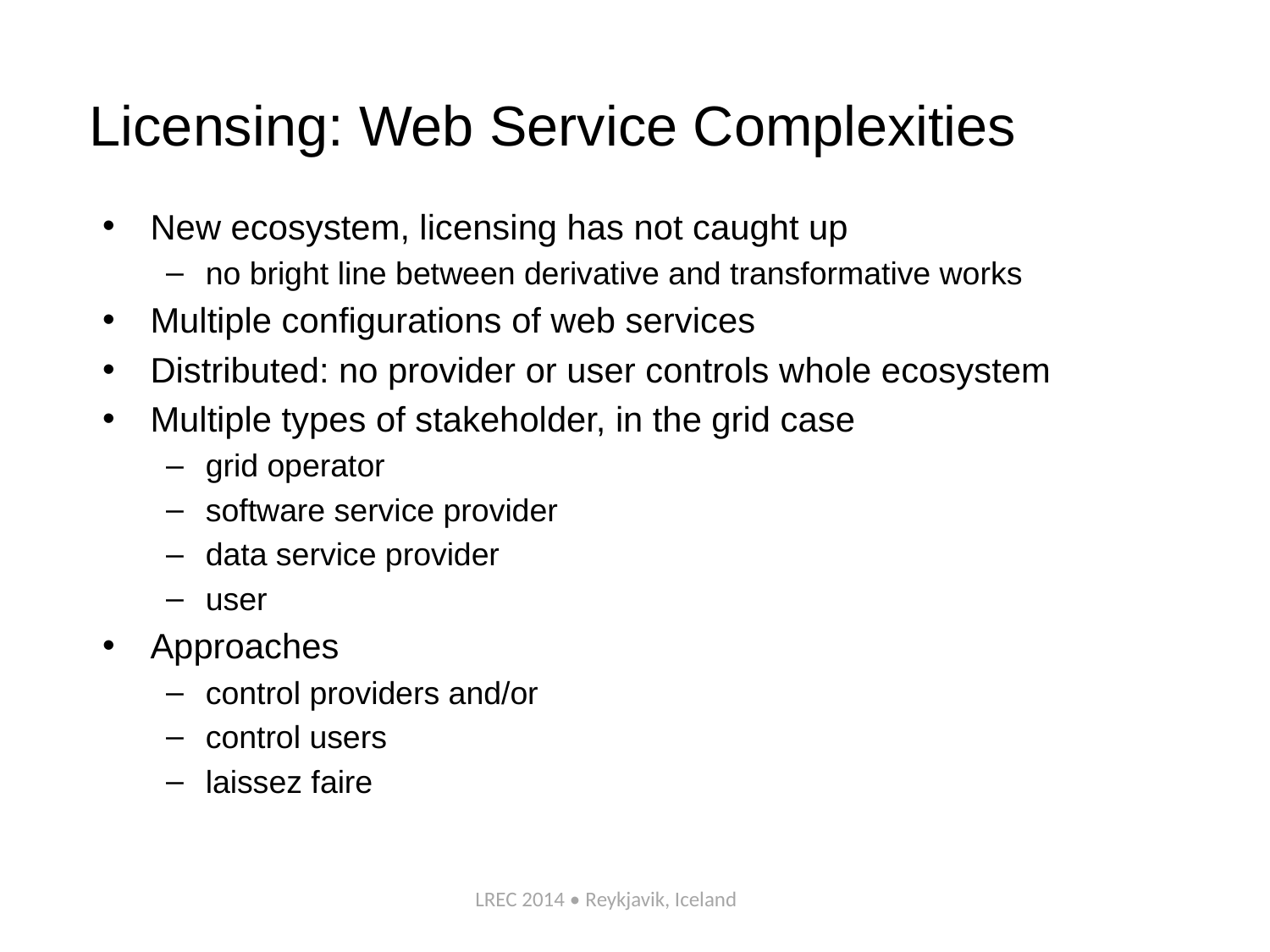

# Licensing: Web Service Complexities
New ecosystem, licensing has not caught up
no bright line between derivative and transformative works
Multiple configurations of web services
Distributed: no provider or user controls whole ecosystem
Multiple types of stakeholder, in the grid case
grid operator
software service provider
data service provider
user
Approaches
control providers and/or
control users
laissez faire